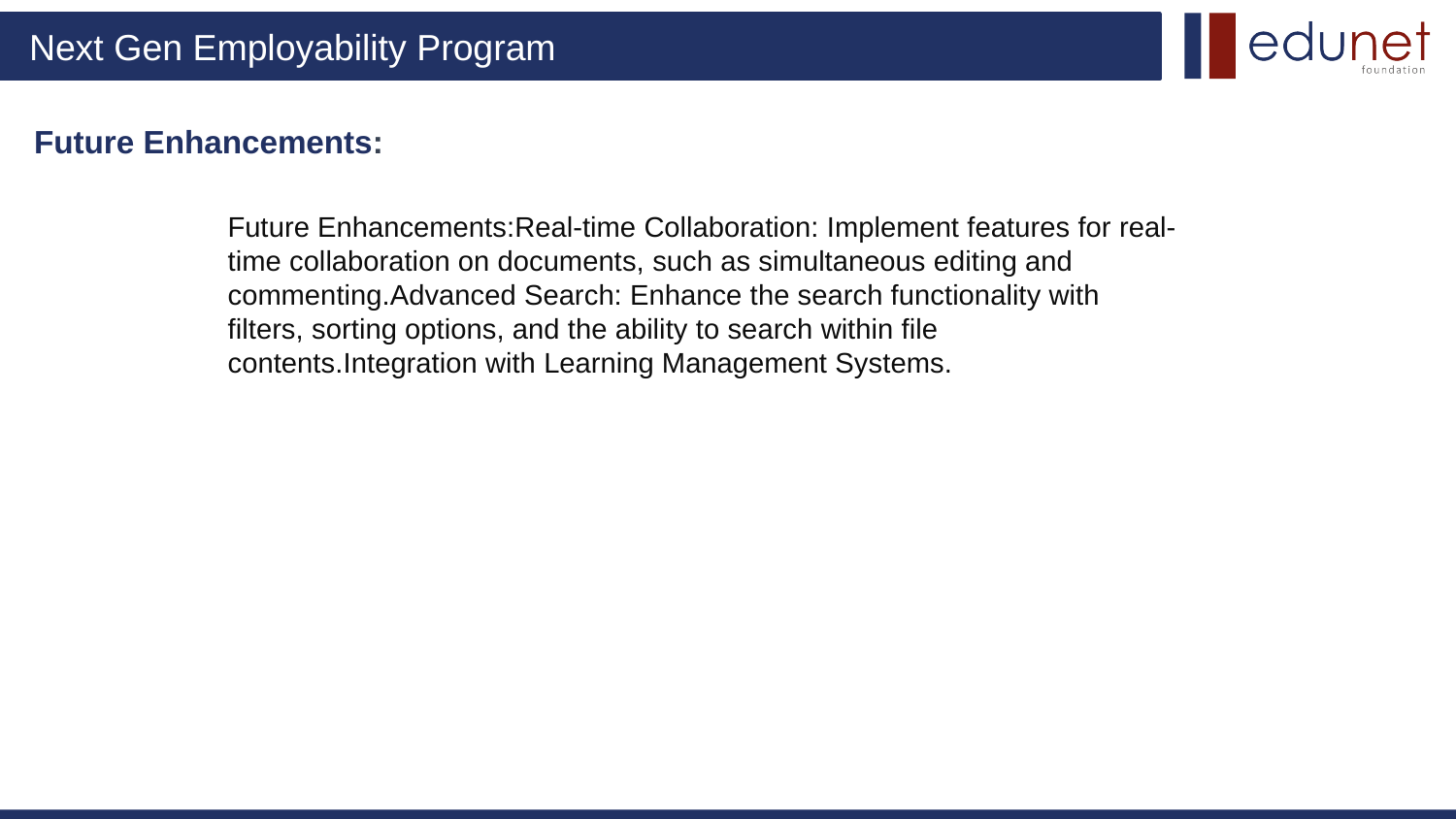

# Future Enhancements:
Future Enhancements:Real-time Collaboration: Implement features for real-time collaboration on documents, such as simultaneous editing and commenting.Advanced Search: Enhance the search functionality with filters, sorting options, and the ability to search within file contents.Integration with Learning Management Systems.